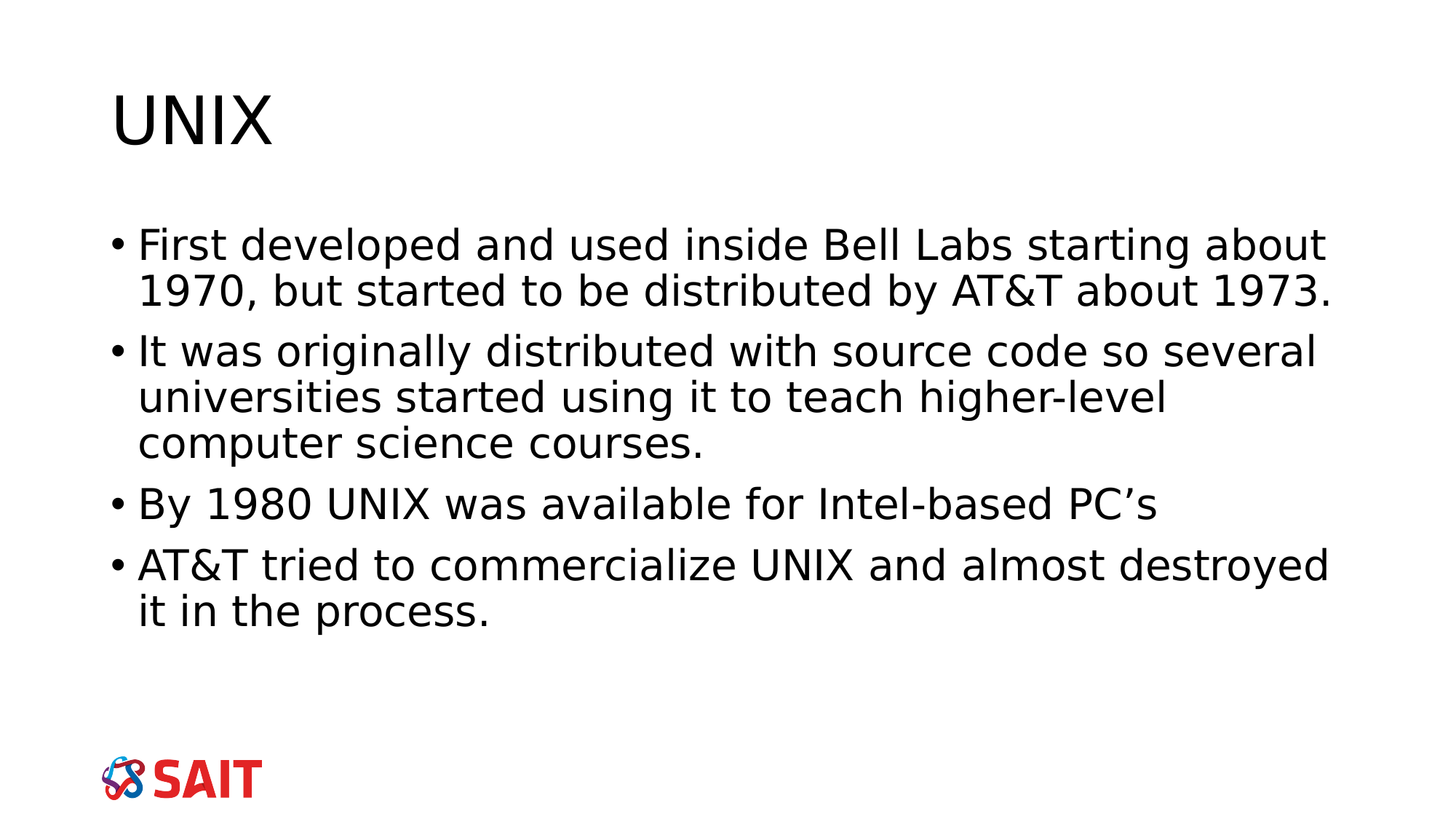

UNIX
First developed and used inside Bell Labs starting about 1970, but started to be distributed by AT&T about 1973.
It was originally distributed with source code so several universities started using it to teach higher-level computer science courses.
By 1980 UNIX was available for Intel-based PC’s
AT&T tried to commercialize UNIX and almost destroyed it in the process.